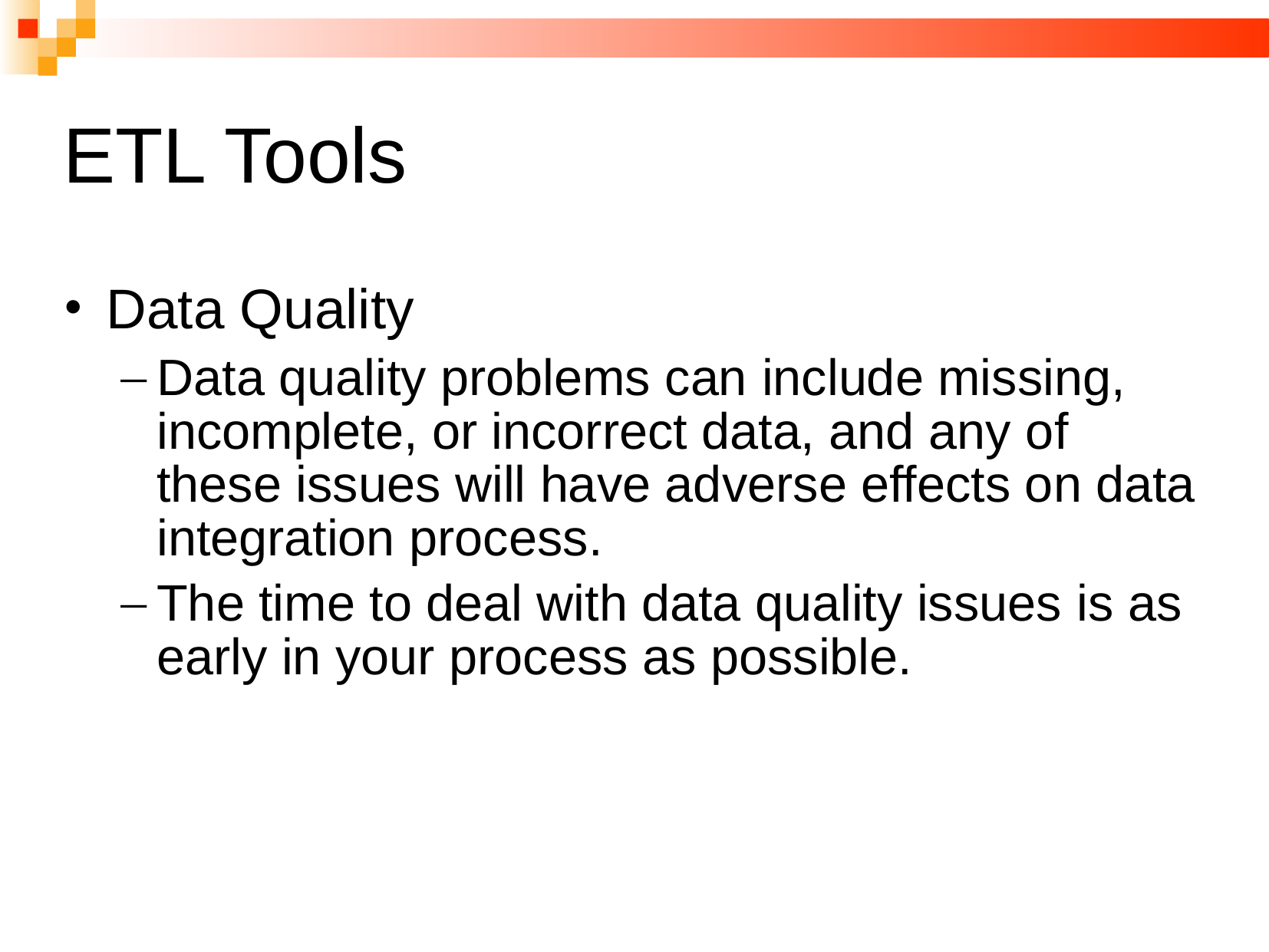

# ETL Tools
Data Quality
Data quality problems can include missing, incomplete, or incorrect data, and any of these issues will have adverse effects on data integration process.
The time to deal with data quality issues is as early in your process as possible.